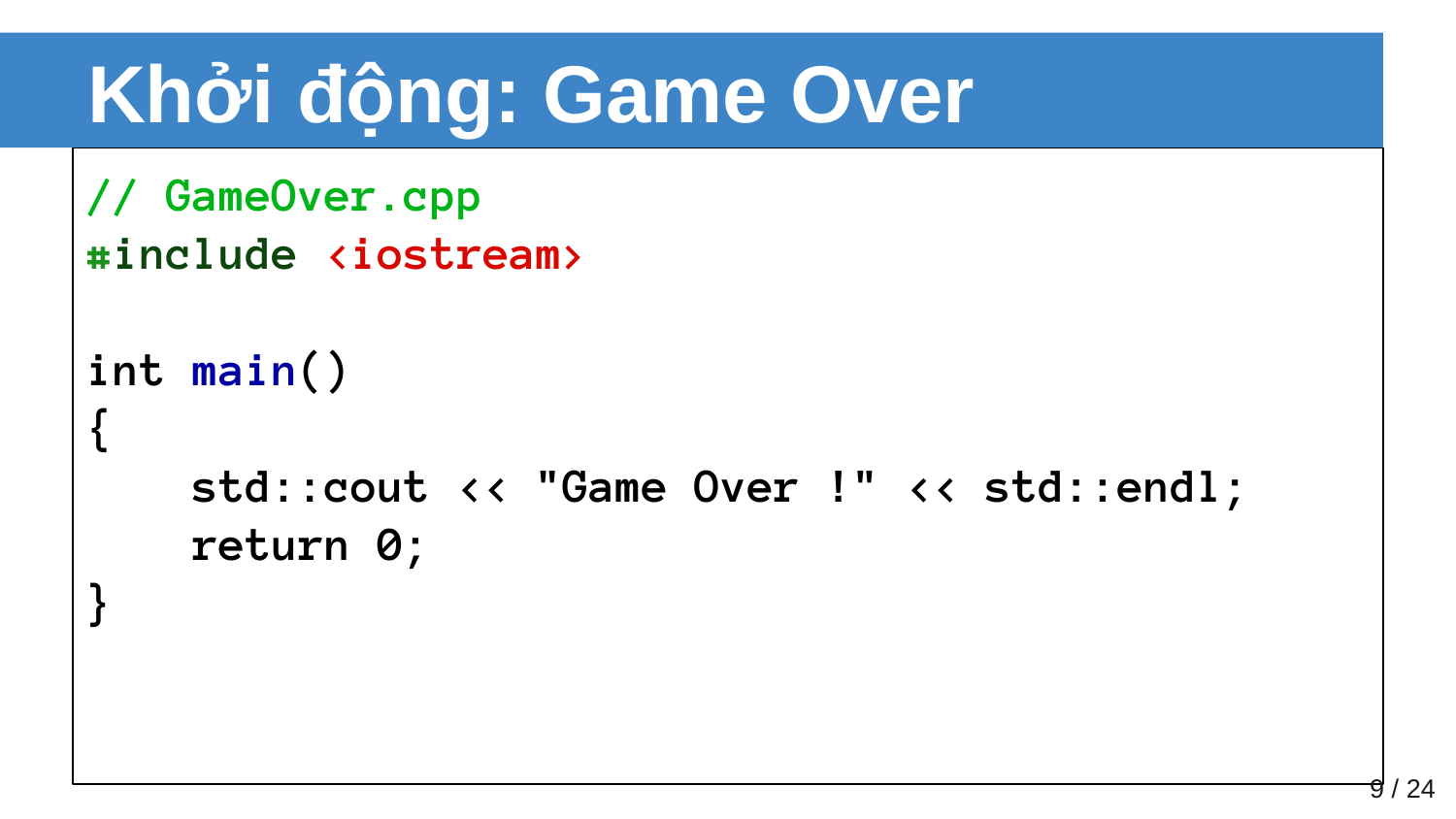

# Khởi động: Game Over
// GameOver.cpp
#include <iostream>
int main()
{
    std::cout << "Game Over !" << std::endl;
    return 0;
}

9 / 24